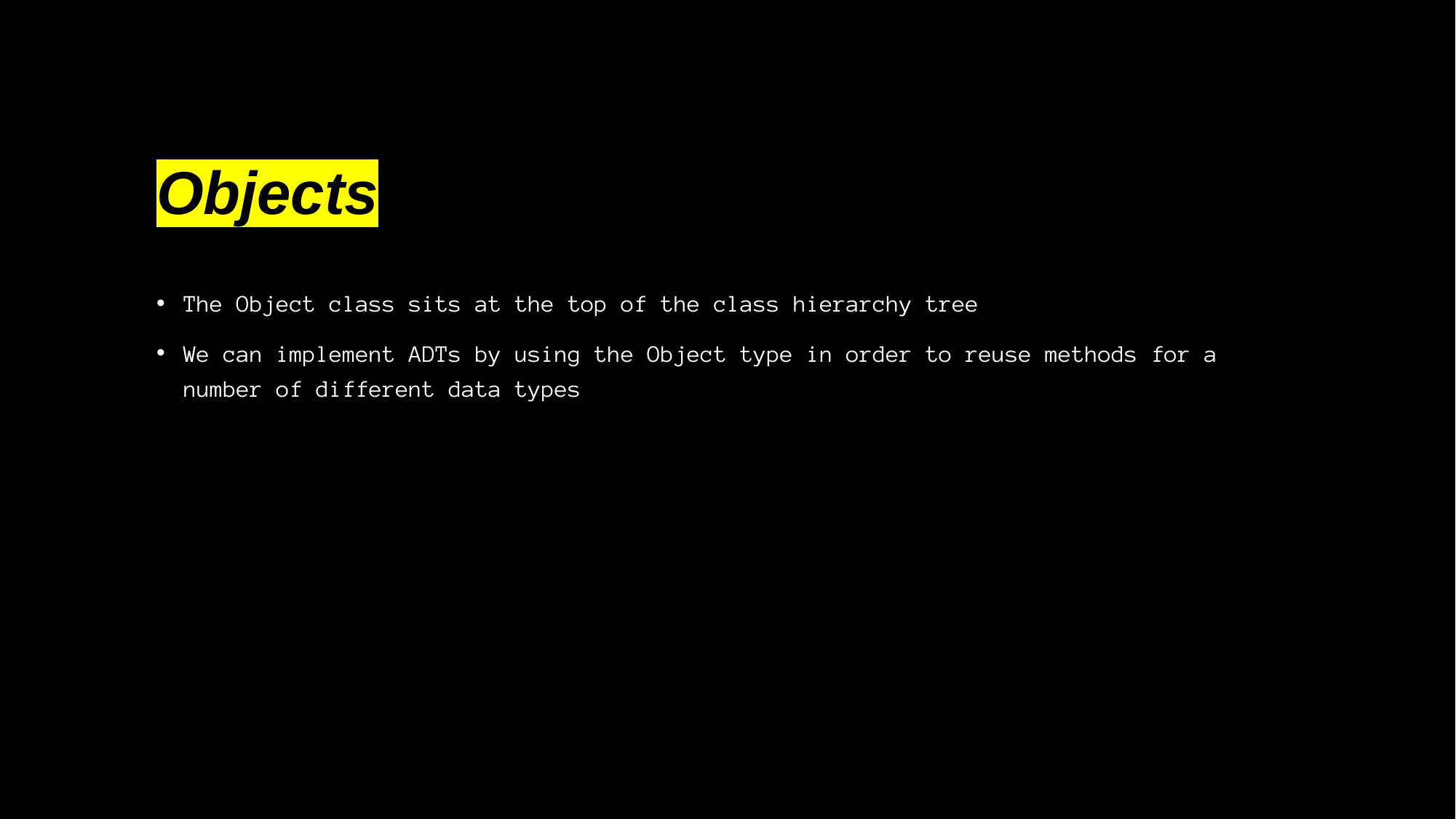

# Objects
The Object class sits at the top of the class hierarchy tree
We can implement ADTs by using the Object type in order to reuse methods for a number of different data types